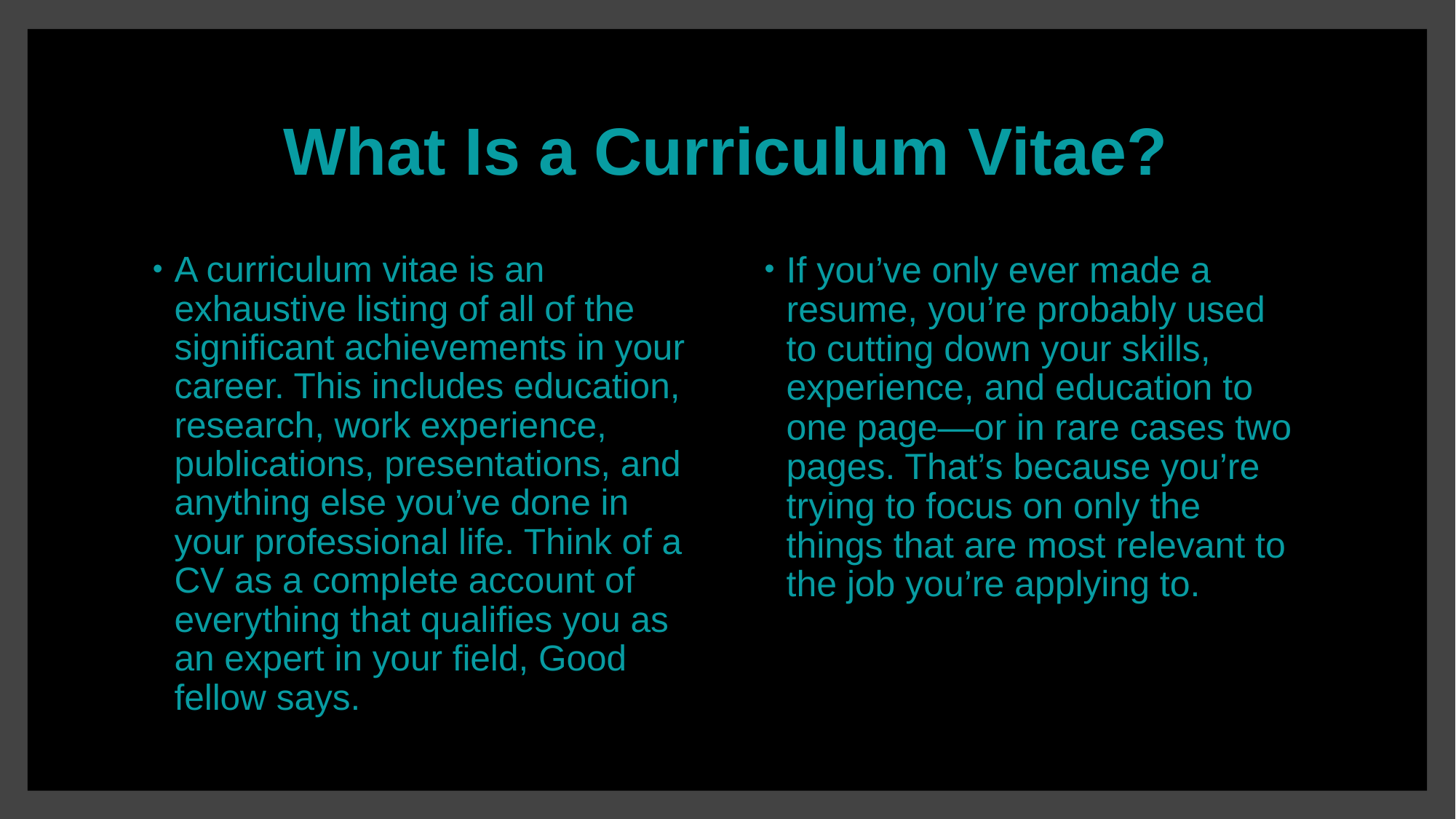

# What Is a Curriculum Vitae?
A curriculum vitae is an exhaustive listing of all of the significant achievements in your career. This includes education, research, work experience, publications, presentations, and anything else you’ve done in your professional life. Think of a CV as a complete account of everything that qualifies you as an expert in your field, Good fellow says.
If you’ve only ever made a resume, you’re probably used to cutting down your skills, experience, and education to one page—or in rare cases two pages. That’s because you’re trying to focus on only the things that are most relevant to the job you’re applying to.